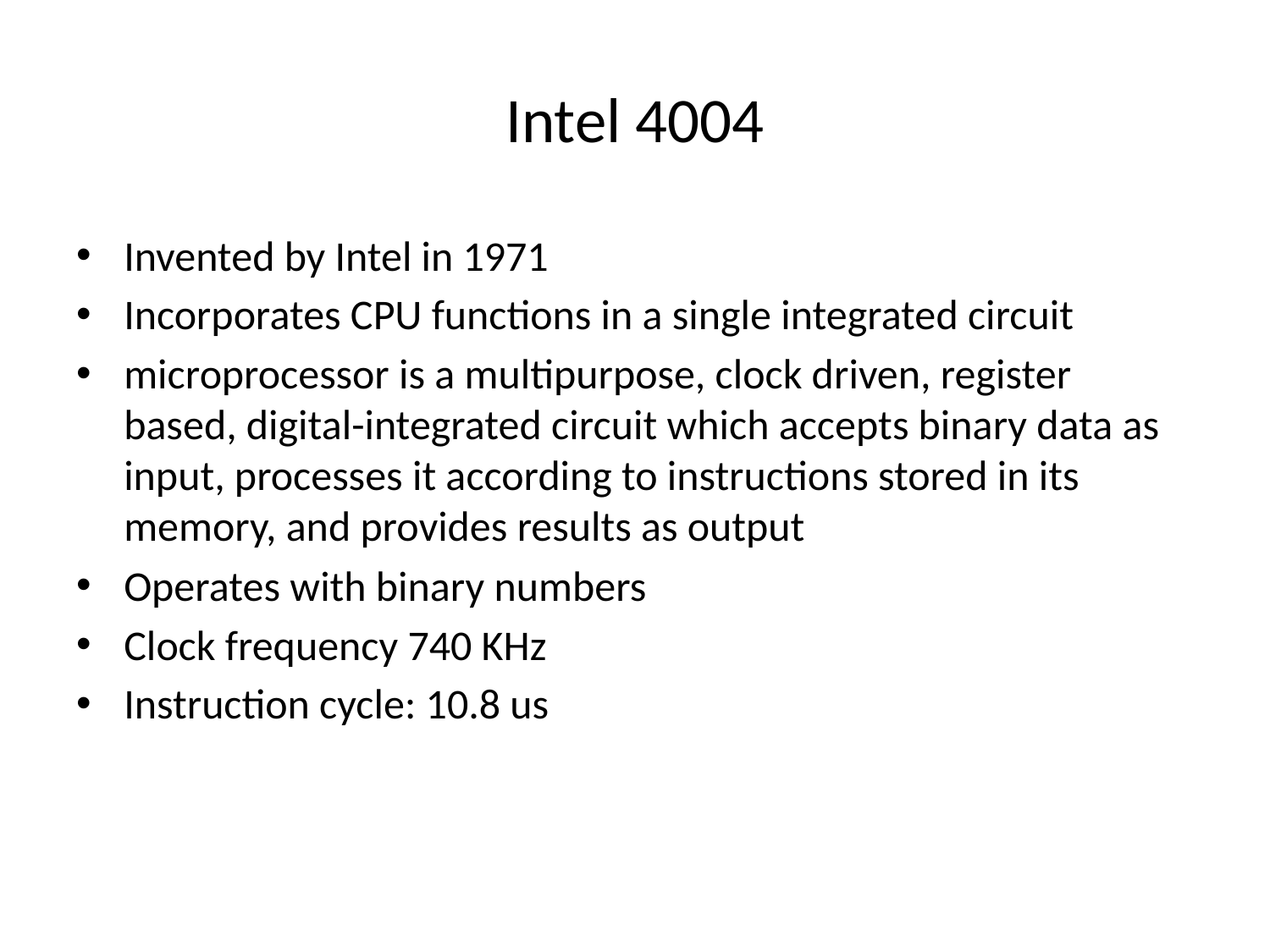

# Intel 4004
Invented by Intel in 1971
Incorporates CPU functions in a single integrated circuit
microprocessor is a multipurpose, clock driven, register based, digital-integrated circuit which accepts binary data as input, processes it according to instructions stored in its memory, and provides results as output
Operates with binary numbers
Clock frequency 740 KHz
Instruction cycle: 10.8 us